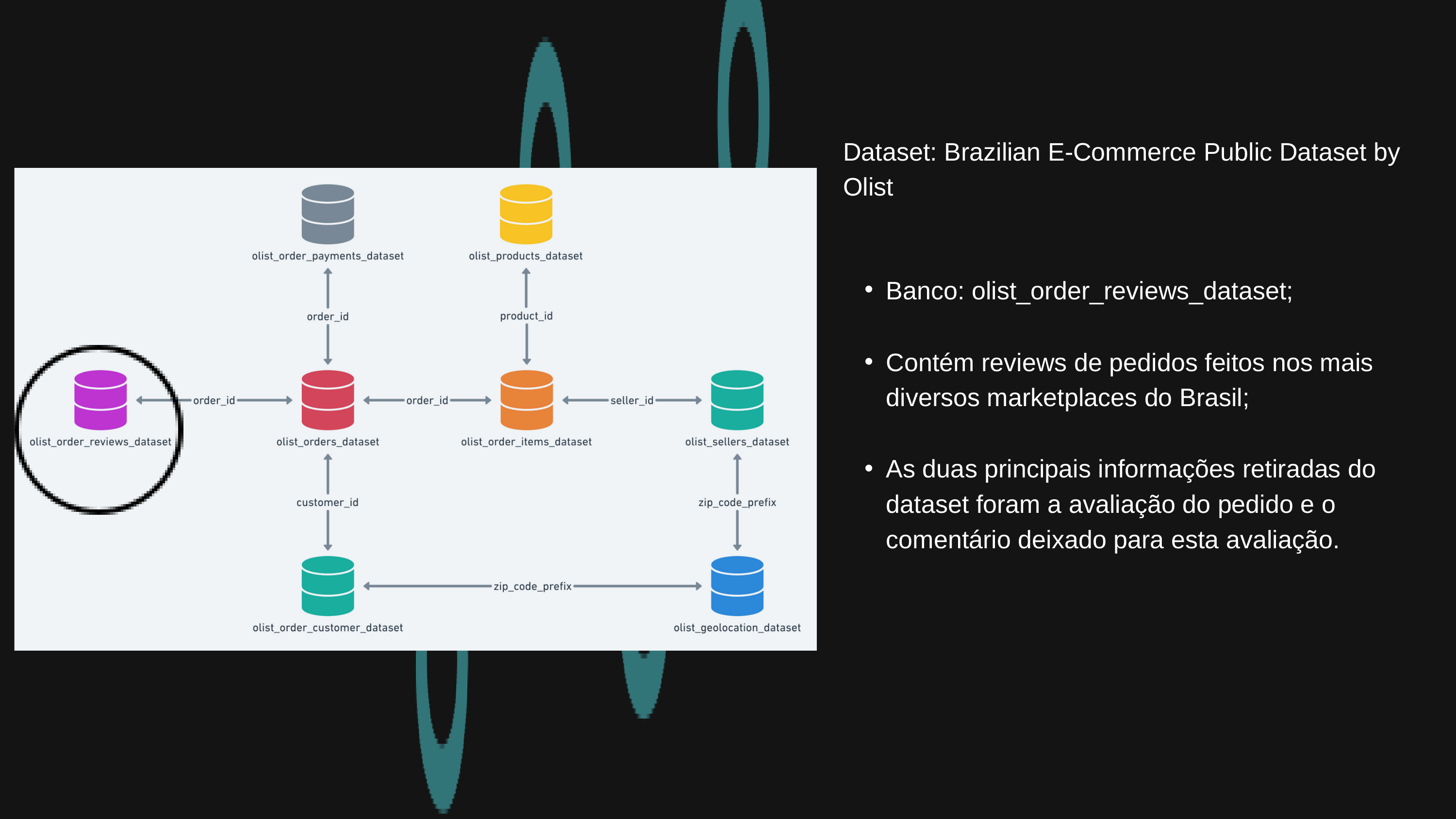

Dataset: Brazilian E-Commerce Public Dataset by Olist

Banco: olist_order_reviews_dataset;
Contém reviews de pedidos feitos nos mais diversos marketplaces do Brasil;

As duas principais informações retiradas do dataset foram a avaliação do pedido e o comentário deixado para esta avaliação.